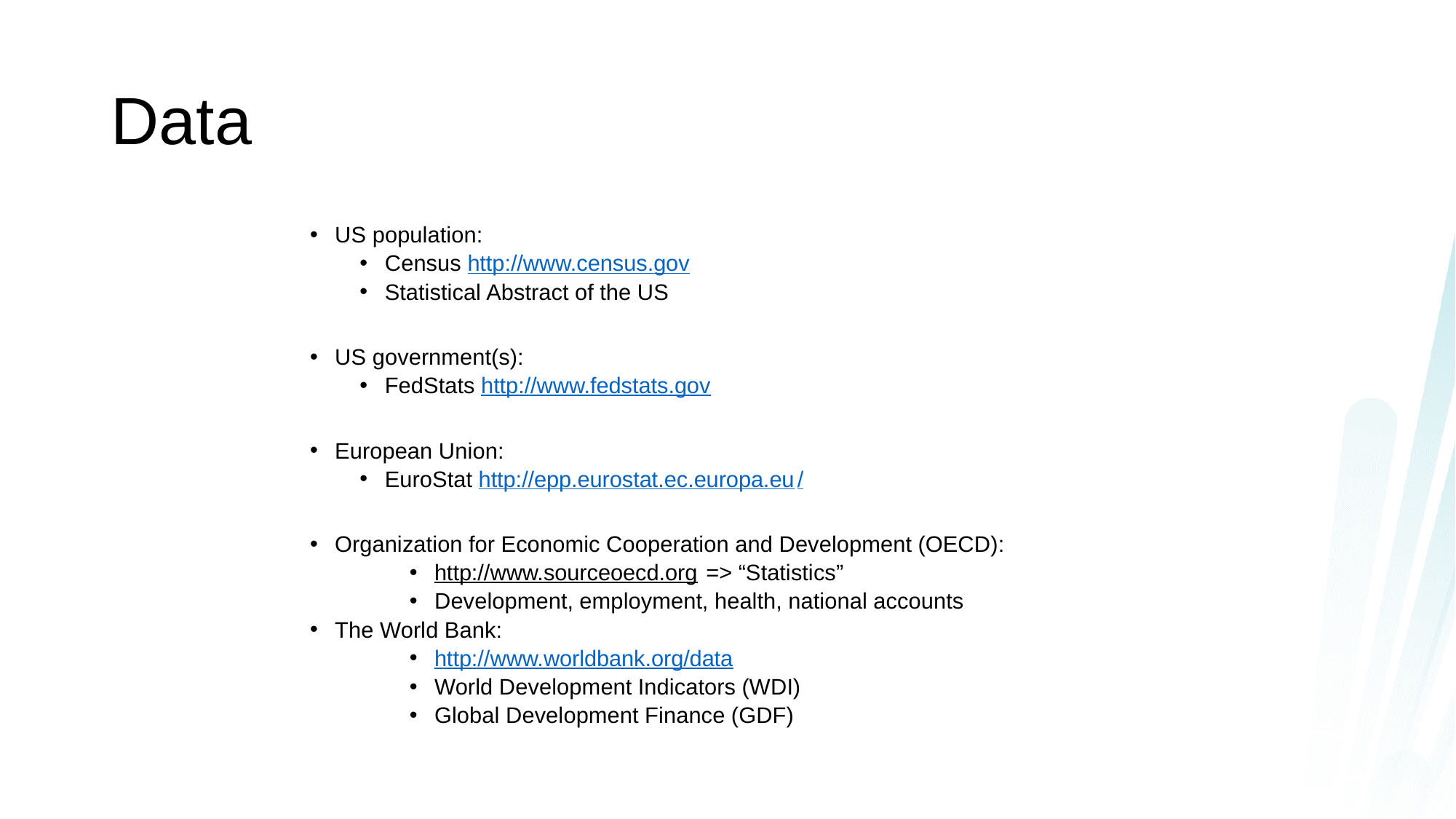

# Data
US population:
Census http://www.census.gov
Statistical Abstract of the US

US government(s):
FedStats http://www.fedstats.gov

European Union:
EuroStat http://epp.eurostat.ec.europa.eu/

Organization for Economic Cooperation and Development (OECD):
http://www.sourceoecd.org => “Statistics”
Development, employment, health, national accounts
The World Bank:
http://www.worldbank.org/data
World Development Indicators (WDI)
Global Development Finance (GDF)